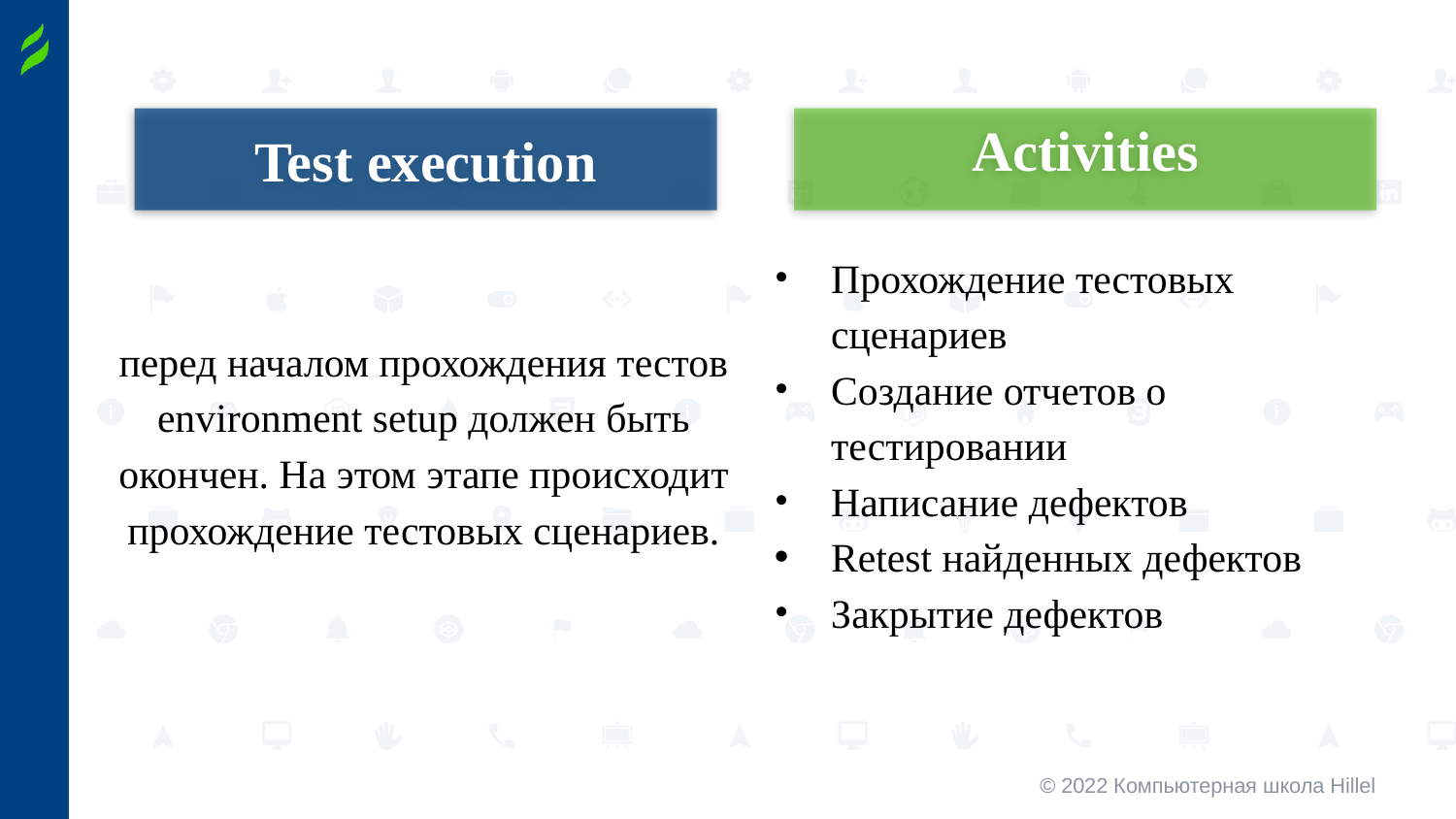

Test execution

Activities

Прохождение тестовых сценариев
Создание отчетов о тестировании
Написание дефектов
Retest найденных дефектов
Закрытие дефектов

перед началом прохождения тестов environment setup должен быть окончен. На этом этапе происходит прохождение тестовых сценариев.